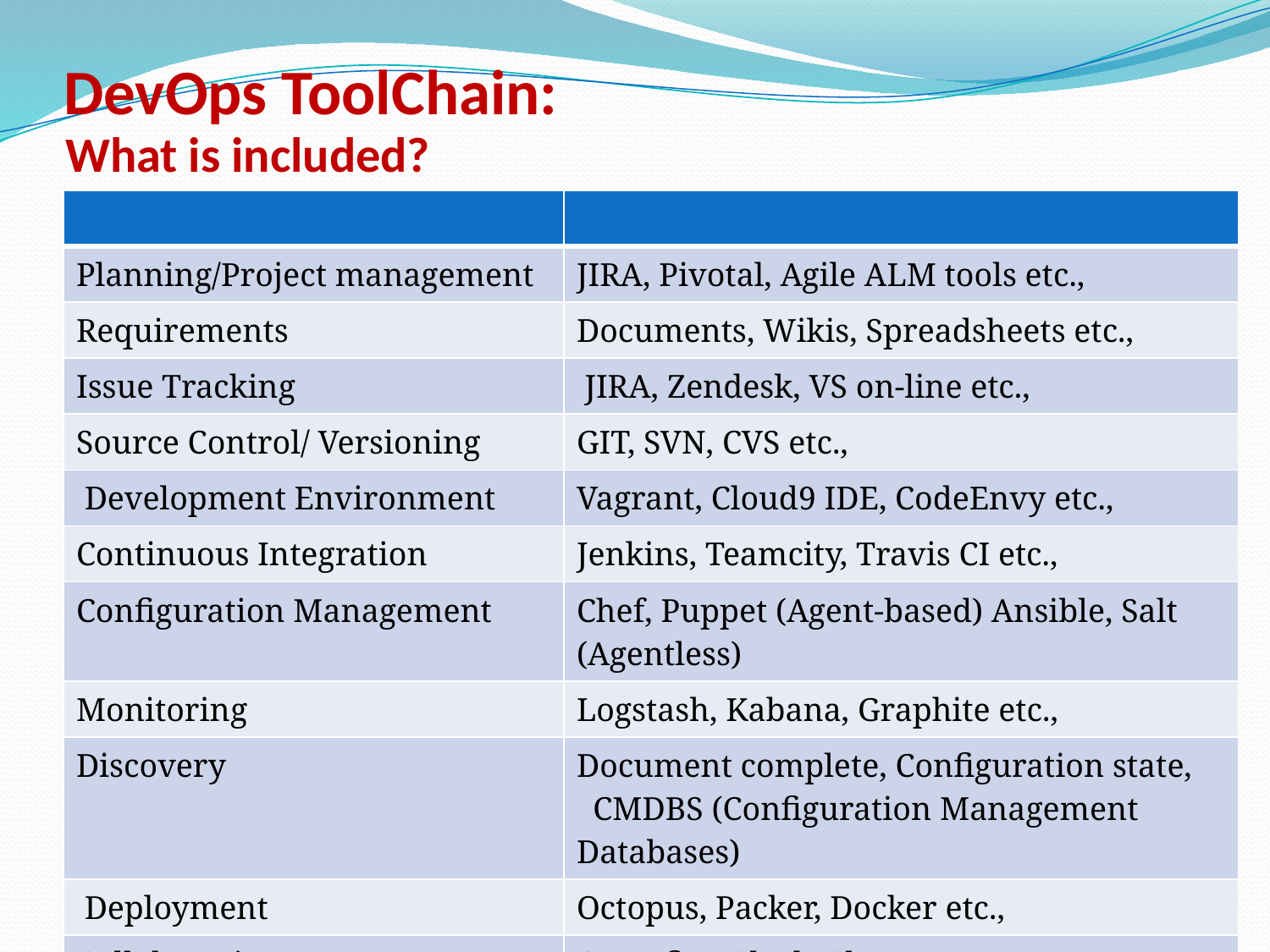

# DevOps ToolChain:
What is included?
|  |  |
| --- | --- |
| Planning/Project management | JIRA, Pivotal, Agile ALM tools etc., |
| Requirements | Documents, Wikis, Spreadsheets etc., |
| Issue Tracking | JIRA, Zendesk, VS on-line etc., |
| Source Control/ Versioning | GIT, SVN, CVS etc., |
| Development Environment | Vagrant, Cloud9 IDE, CodeEnvy etc., |
| Continuous Integration | Jenkins, Teamcity, Travis CI etc., |
| Configuration Management | Chef, Puppet (Agent-based) Ansible, Salt (Agentless) |
| Monitoring | Logstash, Kabana, Graphite etc., |
| Discovery | Document complete, Configuration state, CMDBS (Configuration Management Databases) |
| Deployment | Octopus, Packer, Docker etc., |
| Collaboration | Campfire, Slack, Skype etc., |